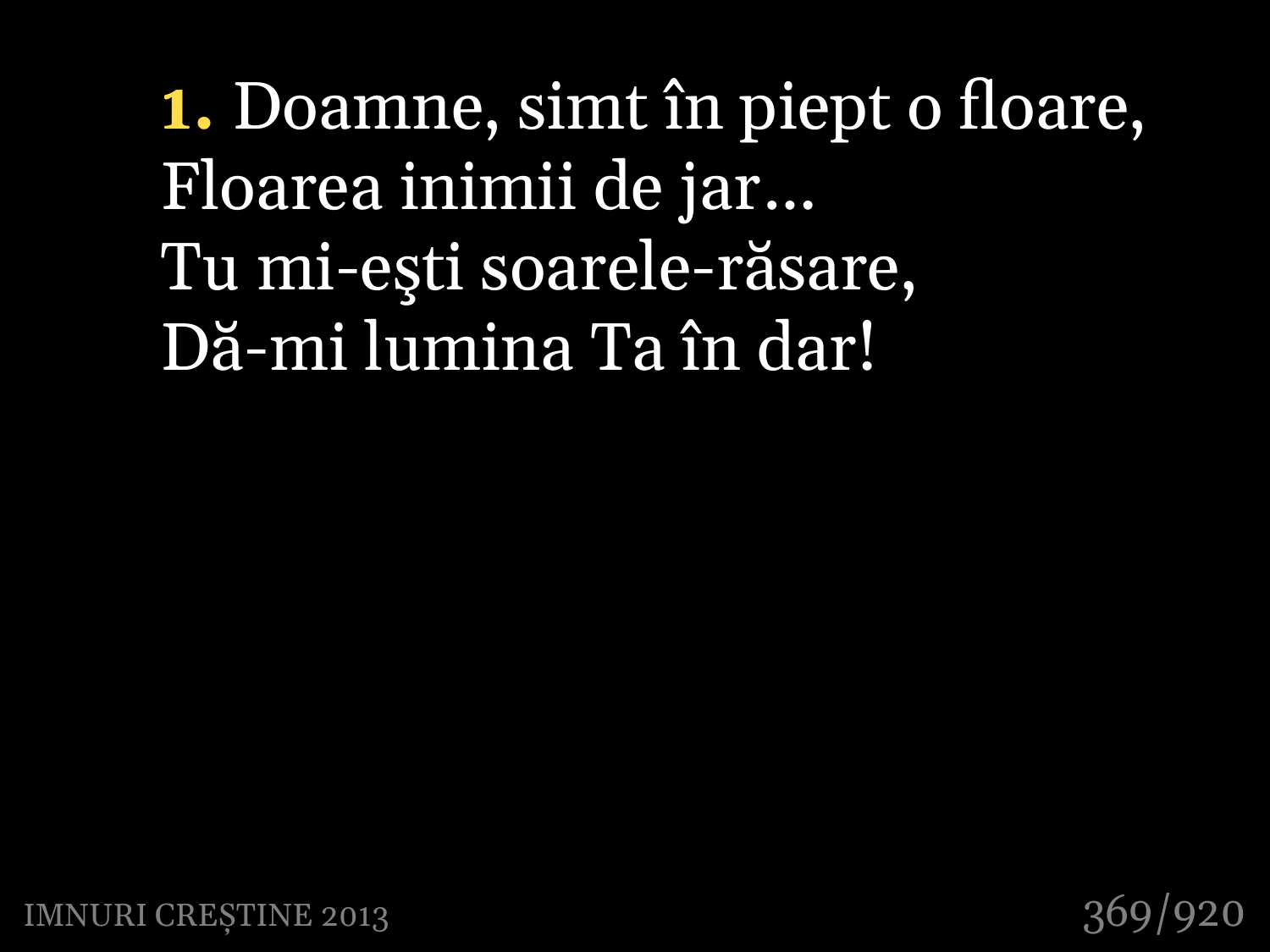

1. Doamne, simt în piept o floare,
Floarea inimii de jar…
Tu mi-eşti soarele-răsare,
Dă-mi lumina Ta în dar!
369/920
IMNURI CREȘTINE 2013